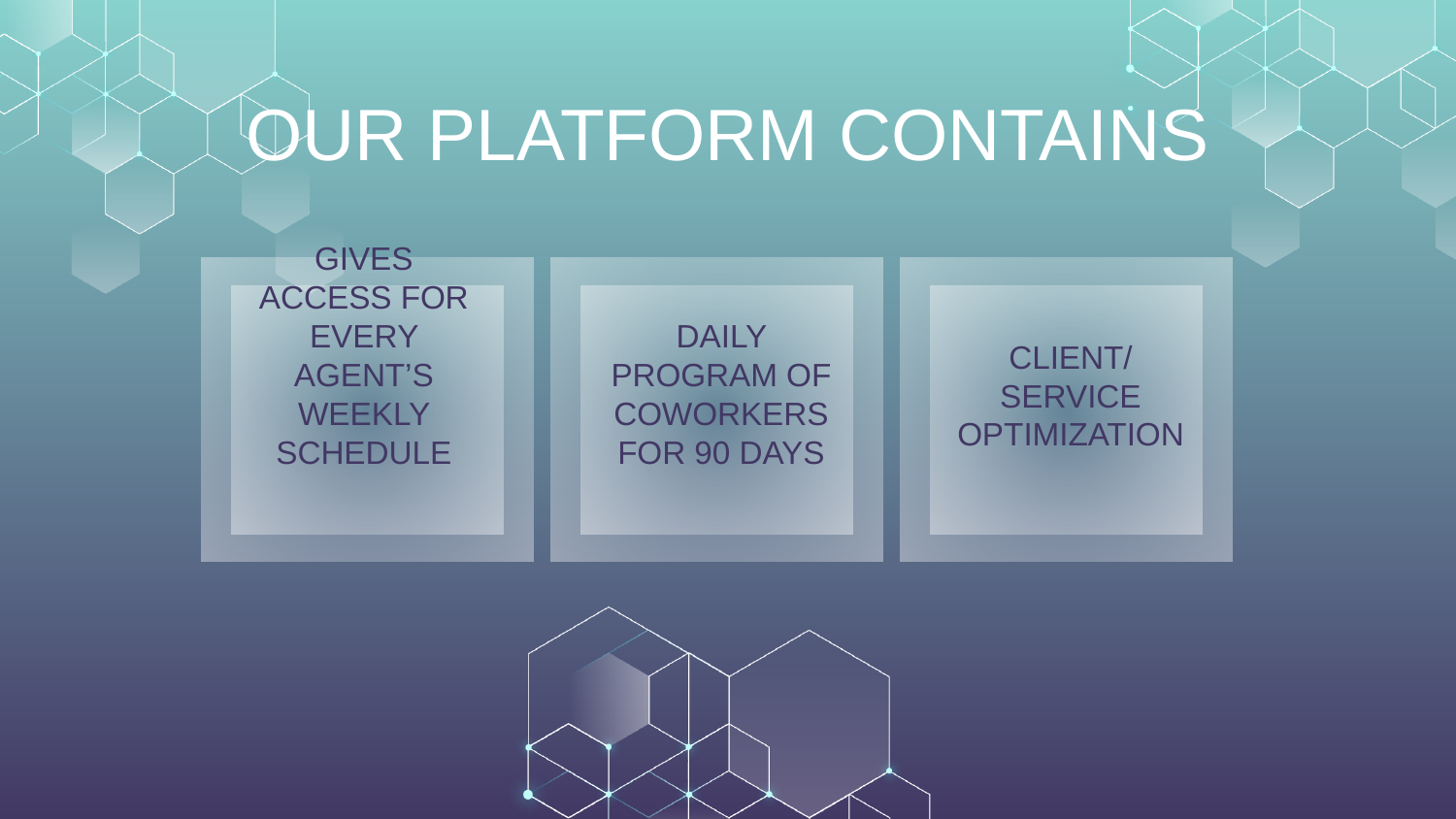

# OUR PLATFORM CONTAINS
GIVES ACCESS FOR EVERY AGENT’S WEEKLY SCHEDULE
DAILY PROGRAM OF COWORKERS FOR 90 DAYS
CLIENT/SERVICE OPTIMIZATION